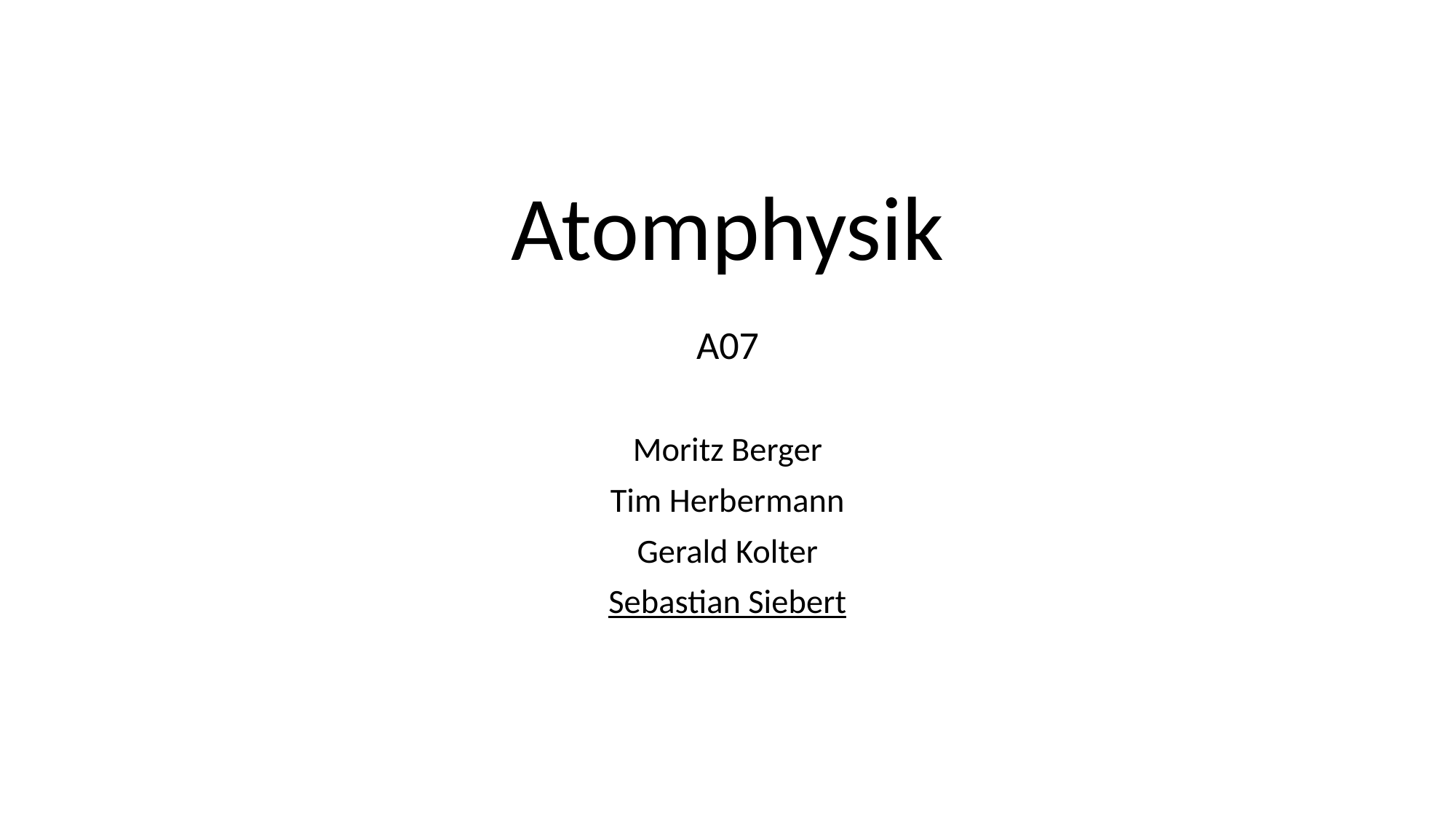

# Atomphysik
A07

Moritz Berger
Tim Herbermann
Gerald Kolter
Sebastian Siebert